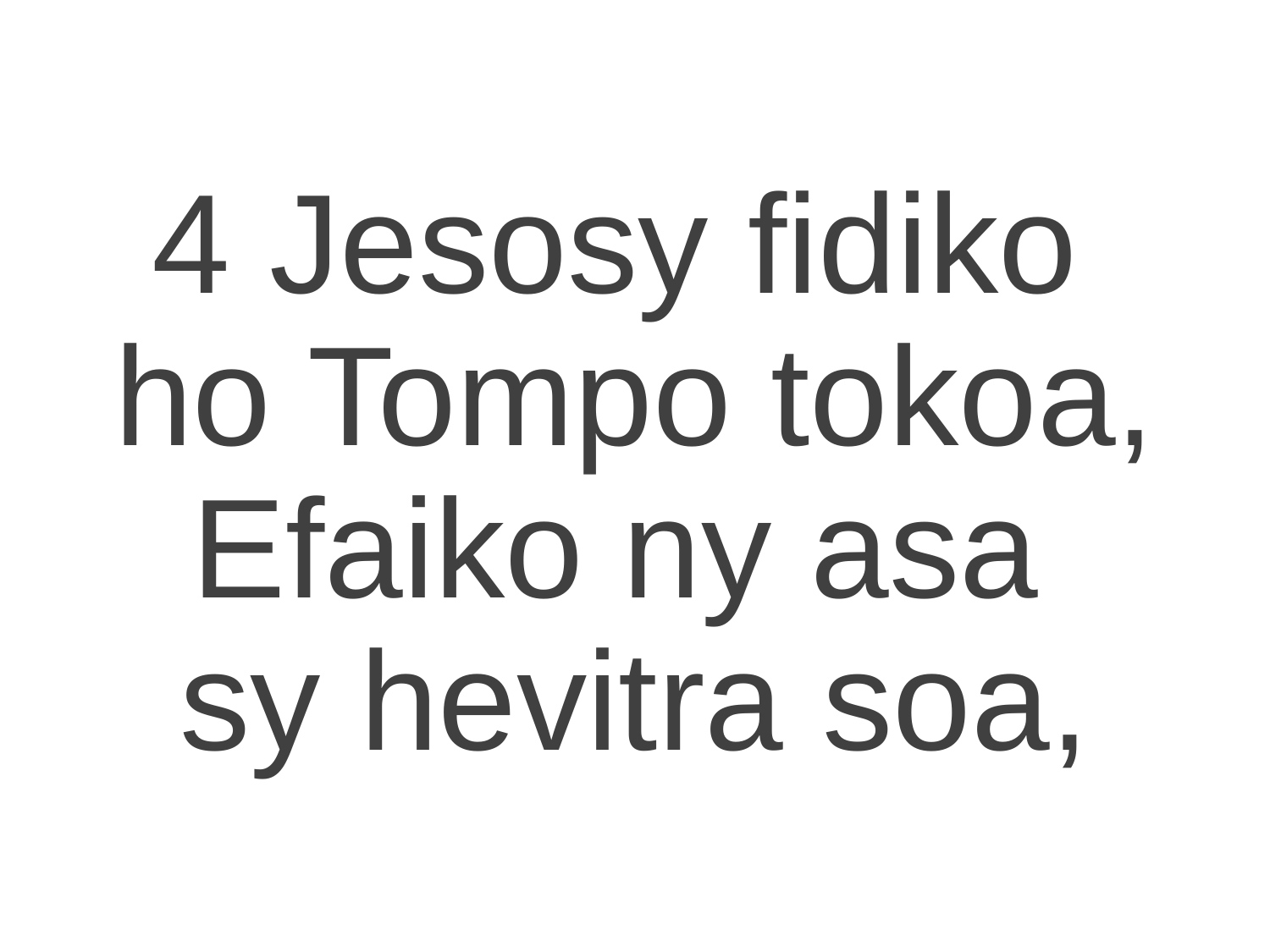

4 Jesosy fidiko
ho Tompo tokoa,
Efaiko ny asa
sy hevitra soa,